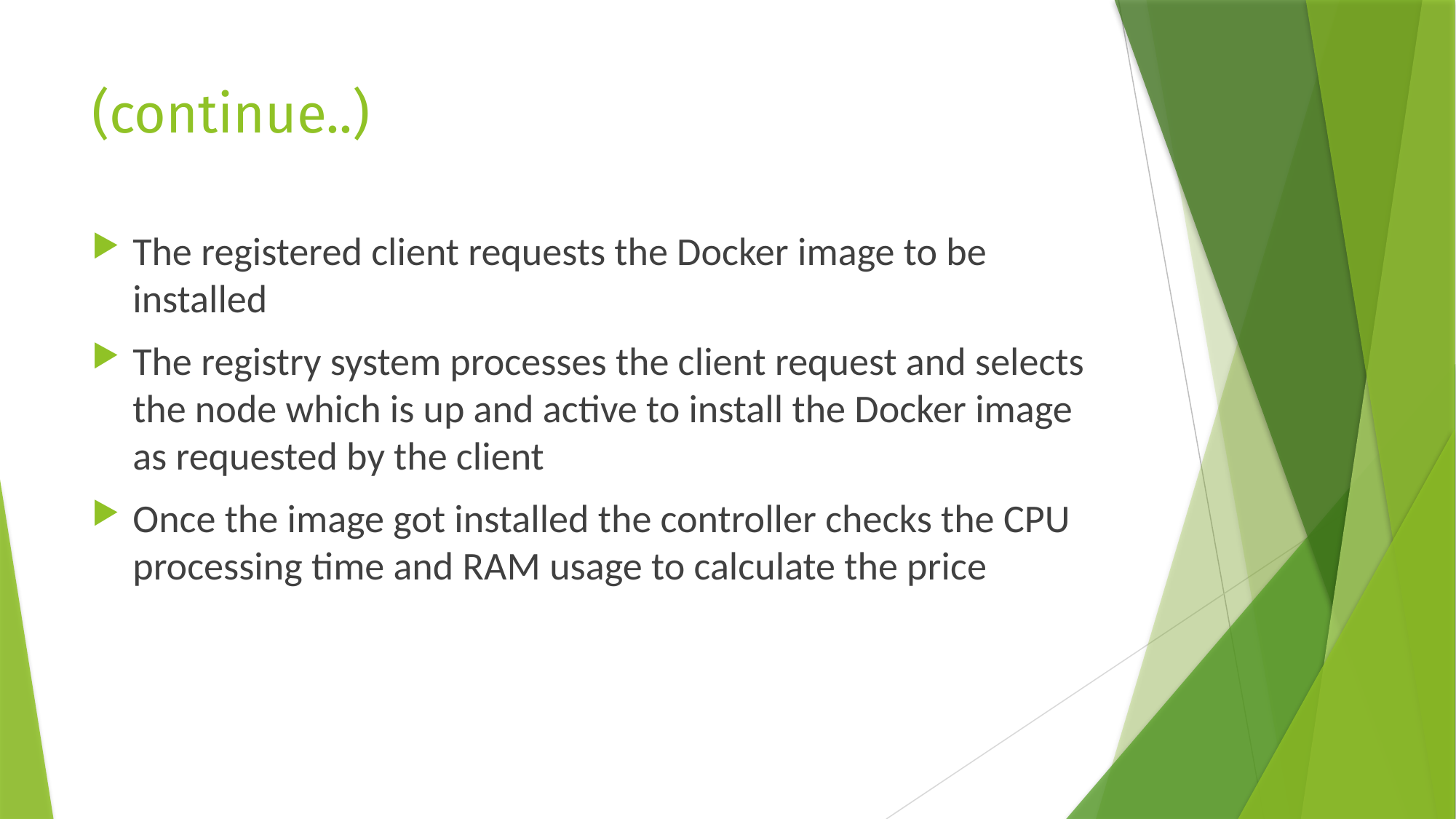

# (continue..)
The registered client requests the Docker image to be installed
The registry system processes the client request and selects the node which is up and active to install the Docker image as requested by the client
Once the image got installed the controller checks the CPU processing time and RAM usage to calculate the price